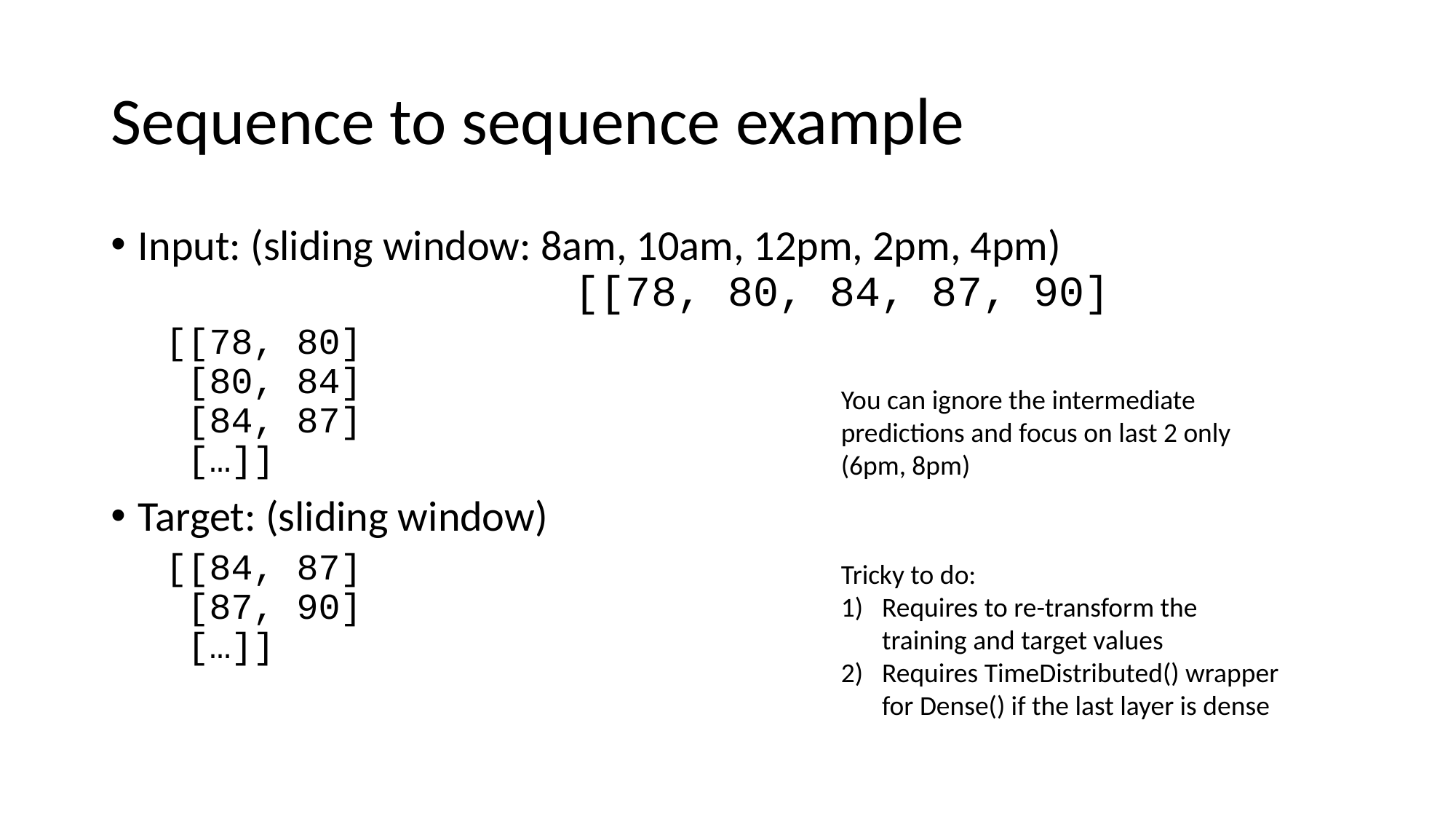

# Sequence to sequence example
Input: (sliding window: 8am, 10am, 12pm, 2pm, 4pm)
				[[78, 80, 84, 87, 90]
[[78, 80]
 [80, 84]
 [84, 87]
 […]]
Target: (sliding window)
[[84, 87]
 [87, 90]
 […]]

You can ignore the intermediate predictions and focus on last 2 only (6pm, 8pm)
Tricky to do:
Requires to re-transform the training and target values
Requires TimeDistributed() wrapper for Dense() if the last layer is dense